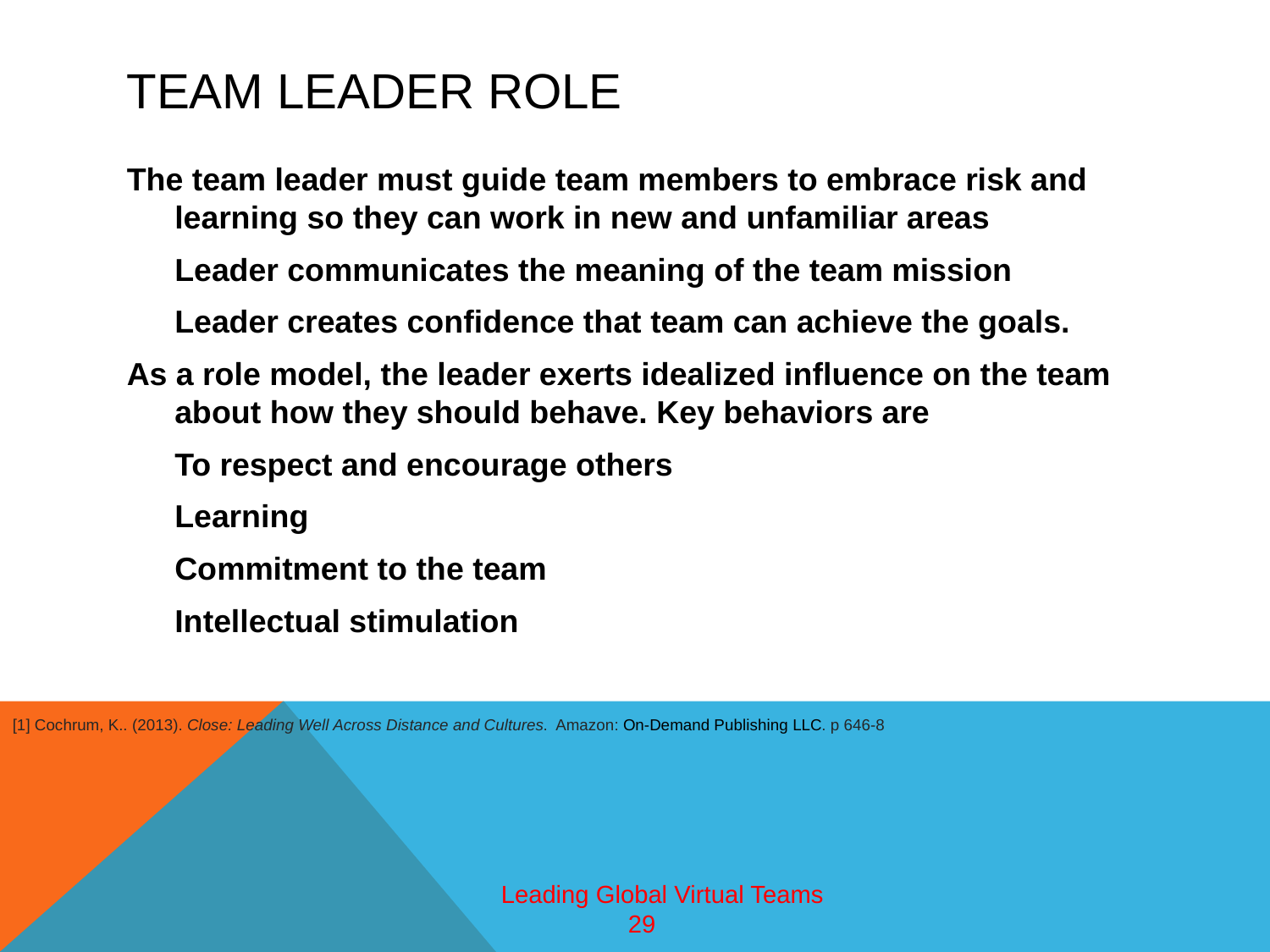

# Team leader role
The team leader must guide team members to embrace risk and learning so they can work in new and unfamiliar areas
	Leader communicates the meaning of the team mission
	Leader creates confidence that team can achieve the goals.
As a role model, the leader exerts idealized influence on the team about how they should behave. Key behaviors are
	To respect and encourage others
	Learning
	Commitment to the team
	Intellectual stimulation

[1] Cochrum, K.. (2013). Close: Leading Well Across Distance and Cultures.  Amazon: On-Demand Publishing LLC. p 646-8